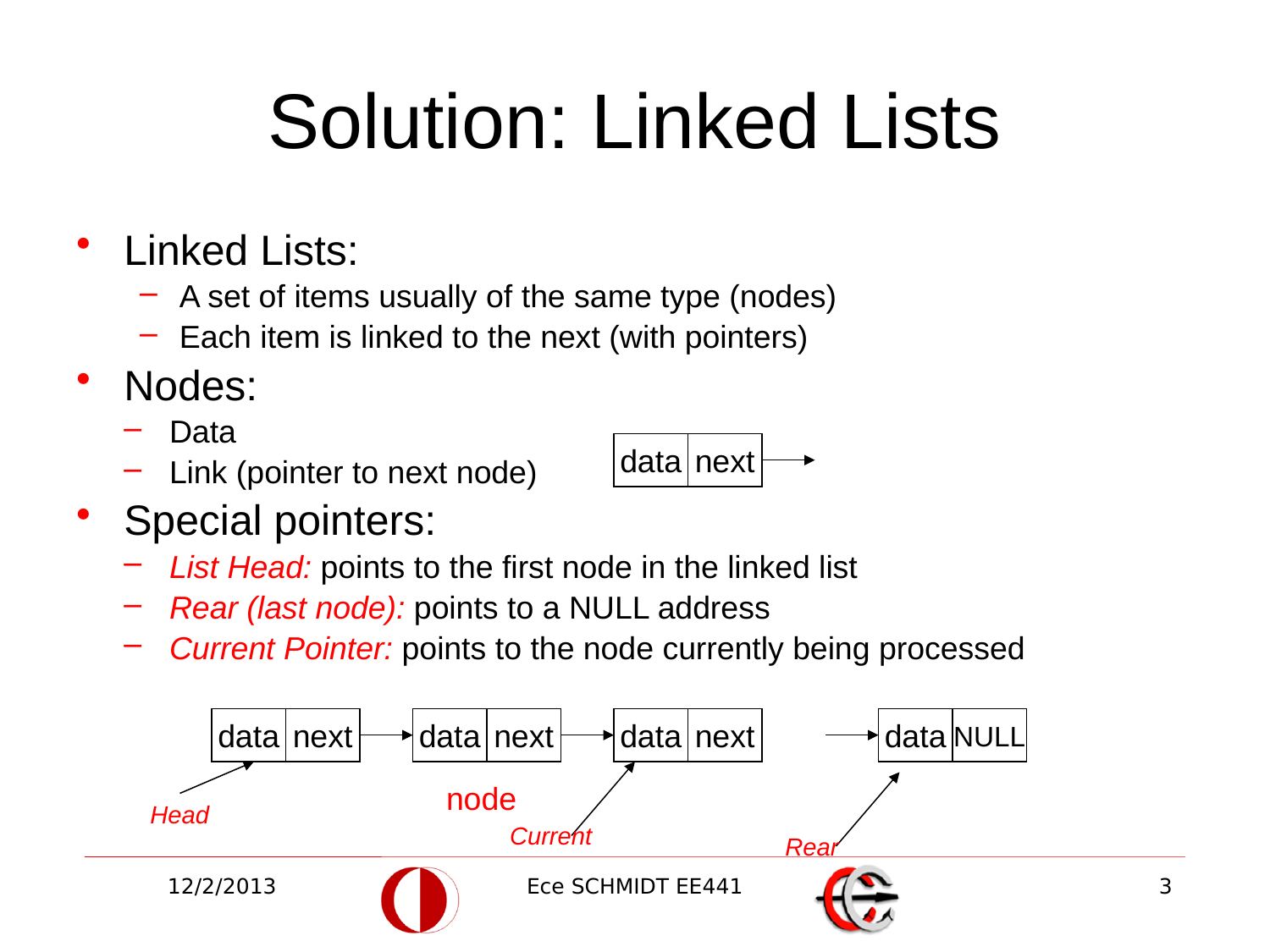

# Solution: Linked Lists
Linked Lists:
A set of items usually of the same type (nodes)
Each item is linked to the next (with pointers)
Nodes:
Data
Link (pointer to next node)
Special pointers:
List Head: points to the first node in the linked list
Rear (last node): points to a NULL address
Current Pointer: points to the node currently being processed

data
next
data
next
data
next
data
next
data
NULL

node

Head
Current
Rear
12/2/2013
Ece SCHMIDT EE441
3